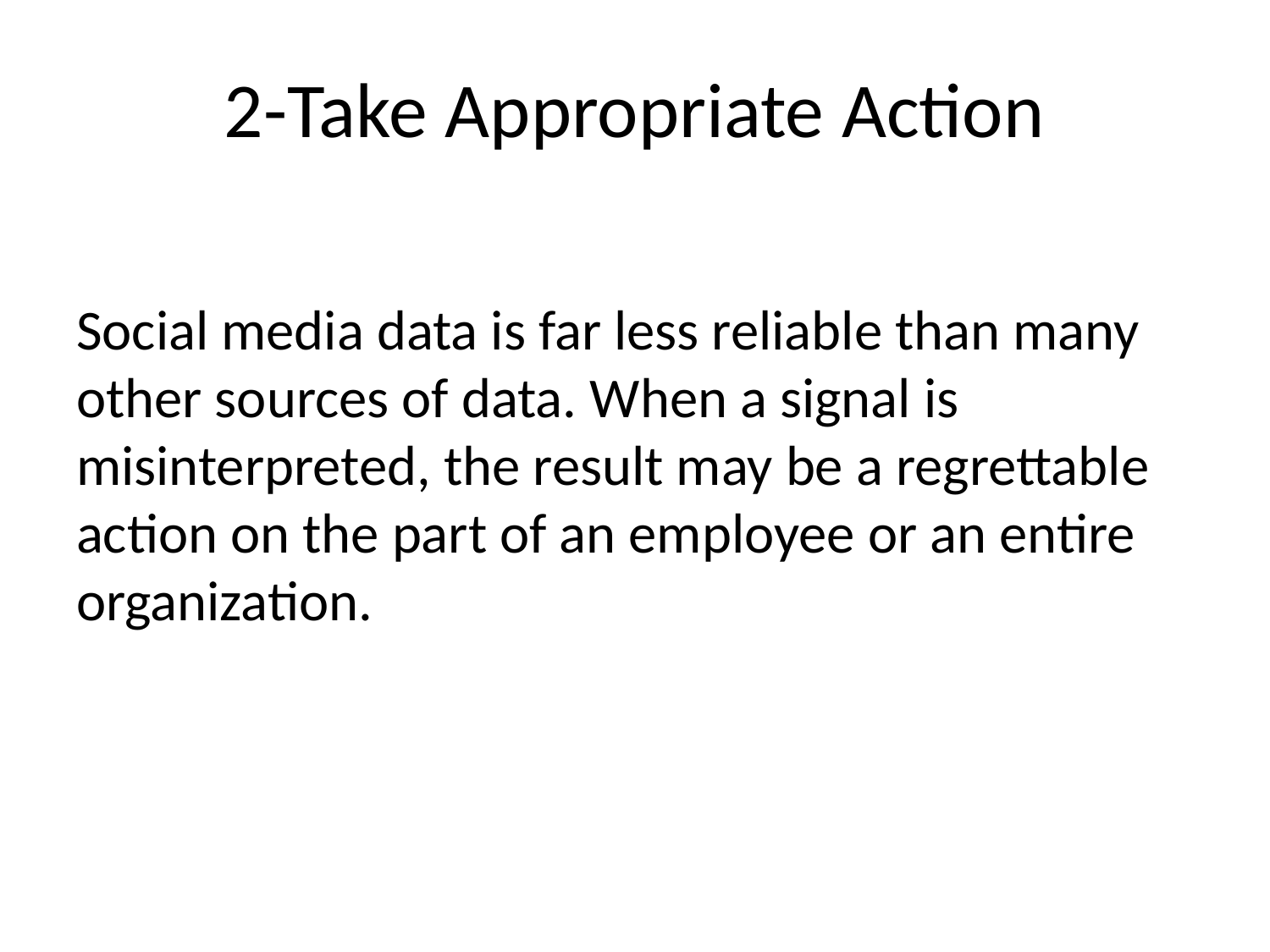

# 2-Take Appropriate Action
Social media data is far less reliable than many other sources of data. When a signal is misinterpreted, the result may be a regrettable action on the part of an employee or an entire organization.